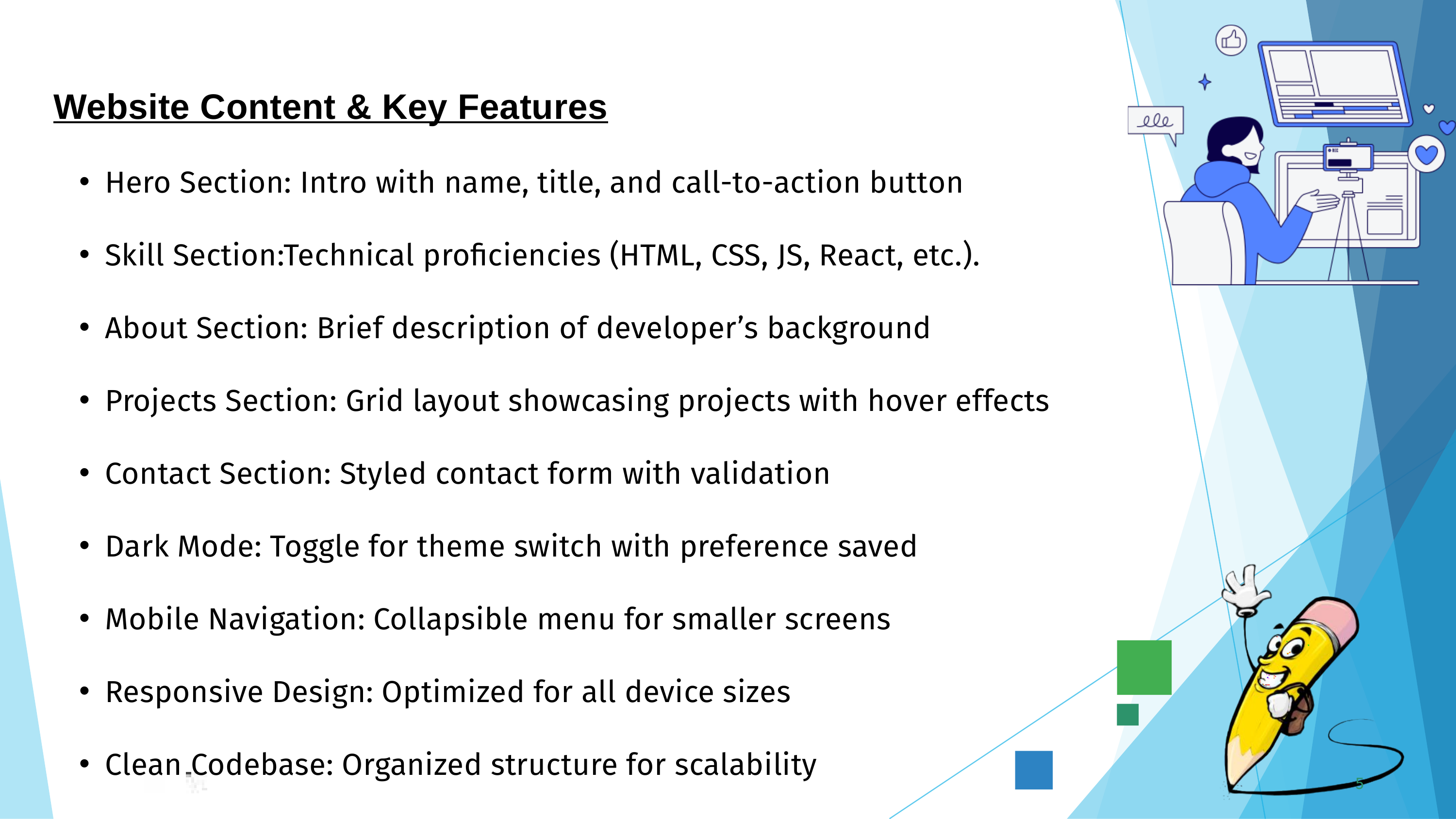

Website Content & Key Features

Hero Section: Intro with name, title, and call-to-action button

Skill Section:Technical proficiencies (HTML, CSS, JS, React, etc.).

About Section: Brief description of developer’s background

Projects Section: Grid layout showcasing projects with hover effects

Contact Section: Styled contact form with validation

Dark Mode: Toggle for theme switch with preference saved

Mobile Navigation: Collapsible menu for smaller screens

Responsive Design: Optimized for all device sizes

Clean Codebase: Organized structure for scalability

5